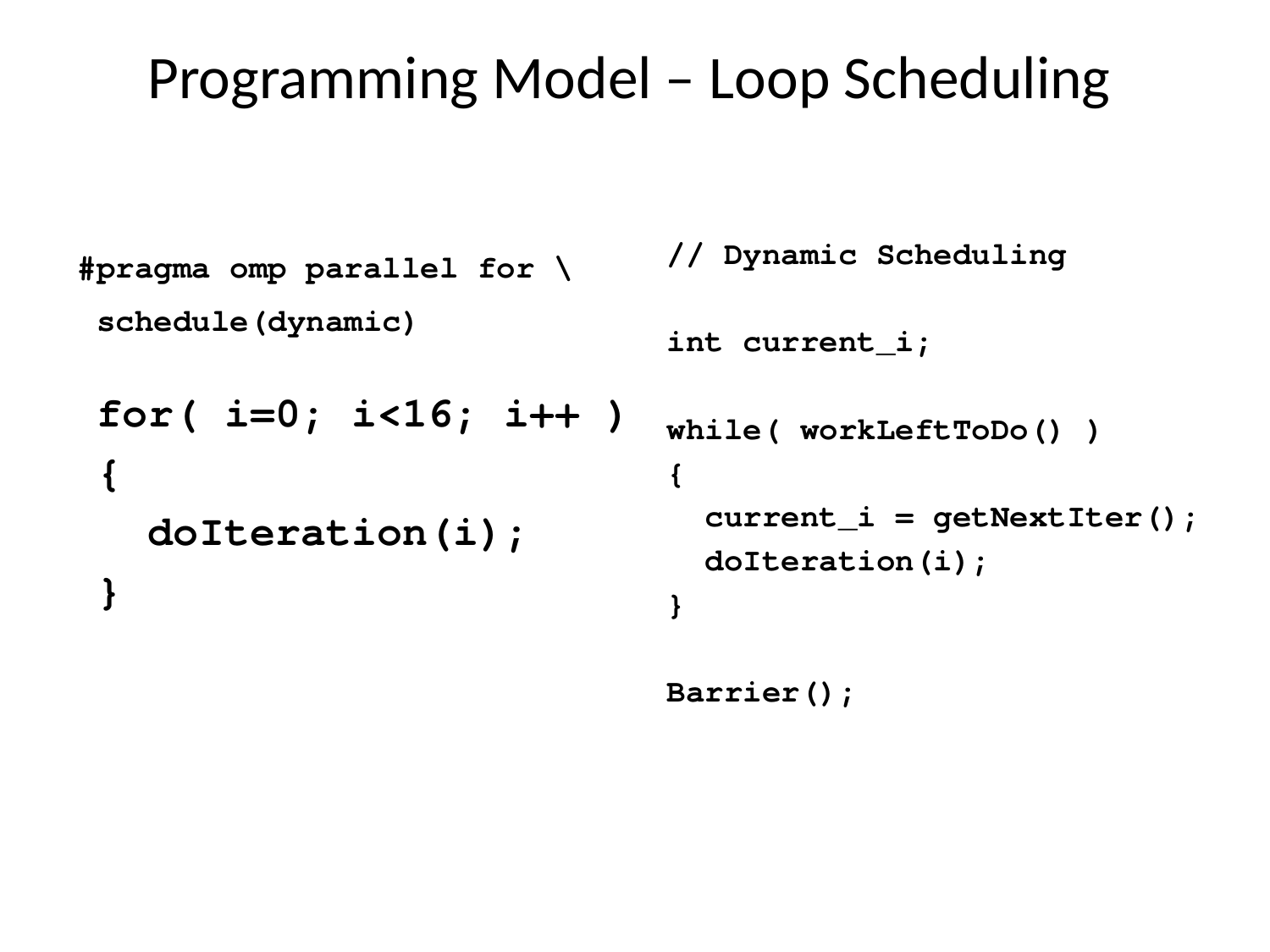

# Programming Model – Loop Scheduling

// Dynamic Scheduling

int current_i;

while( workLeftToDo() )
{
  current_i = getNextIter();
  doIteration(i);
}

Barrier();

for( i=0; i<16; i++ )
{
  doIteration(i);
}

#pragma omp parallel for \
 schedule(dynamic)